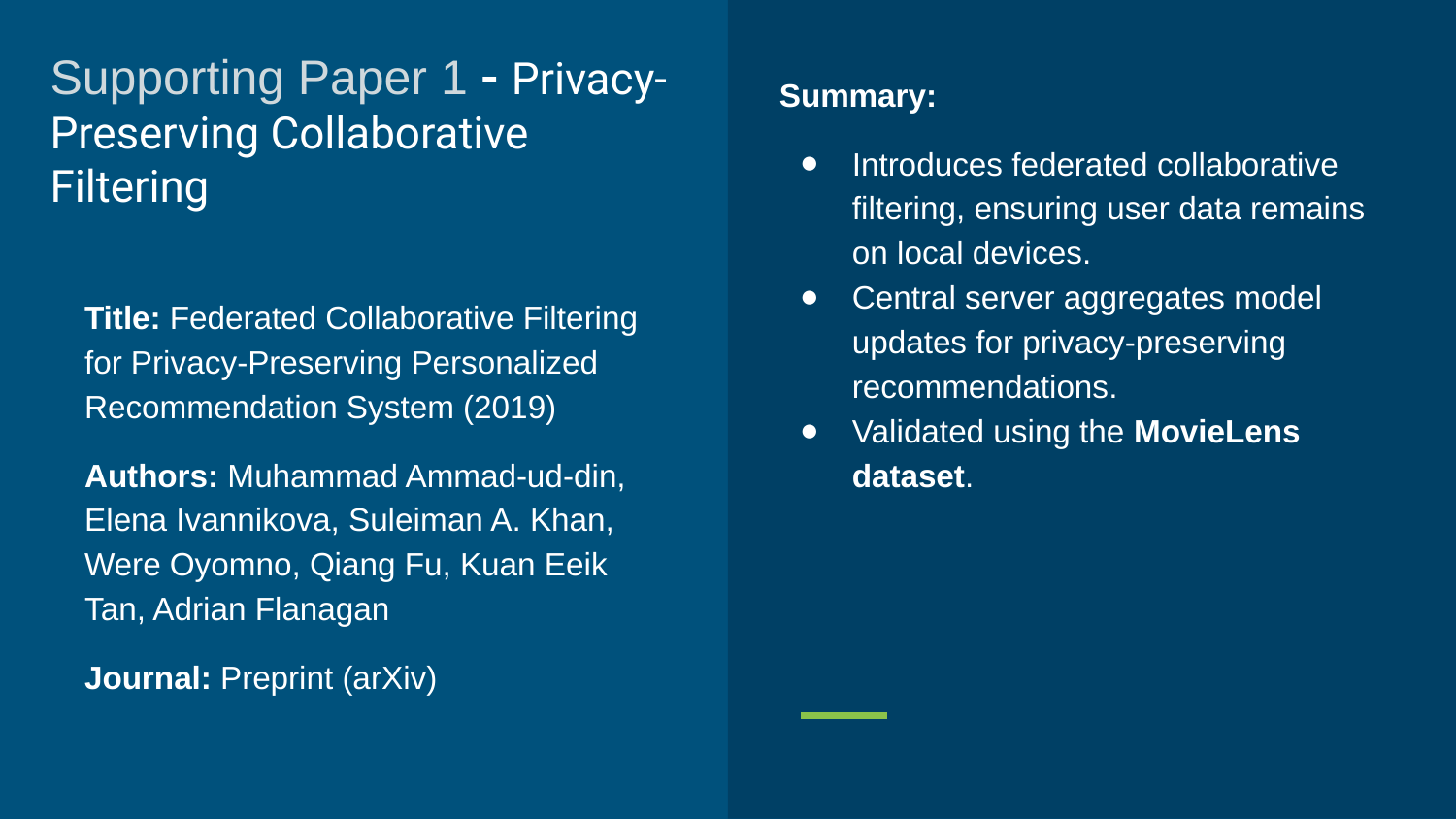

Supporting Paper 1 - Privacy-Preserving Collaborative Filtering
Summary:
Introduces federated collaborative filtering, ensuring user data remains on local devices.
Central server aggregates model updates for privacy-preserving recommendations.
Validated using the MovieLens dataset.
Title: Federated Collaborative Filtering for Privacy-Preserving Personalized Recommendation System (2019)
Authors: Muhammad Ammad-ud-din, Elena Ivannikova, Suleiman A. Khan, Were Oyomno, Qiang Fu, Kuan Eeik Tan, Adrian Flanagan
Journal: Preprint (arXiv)